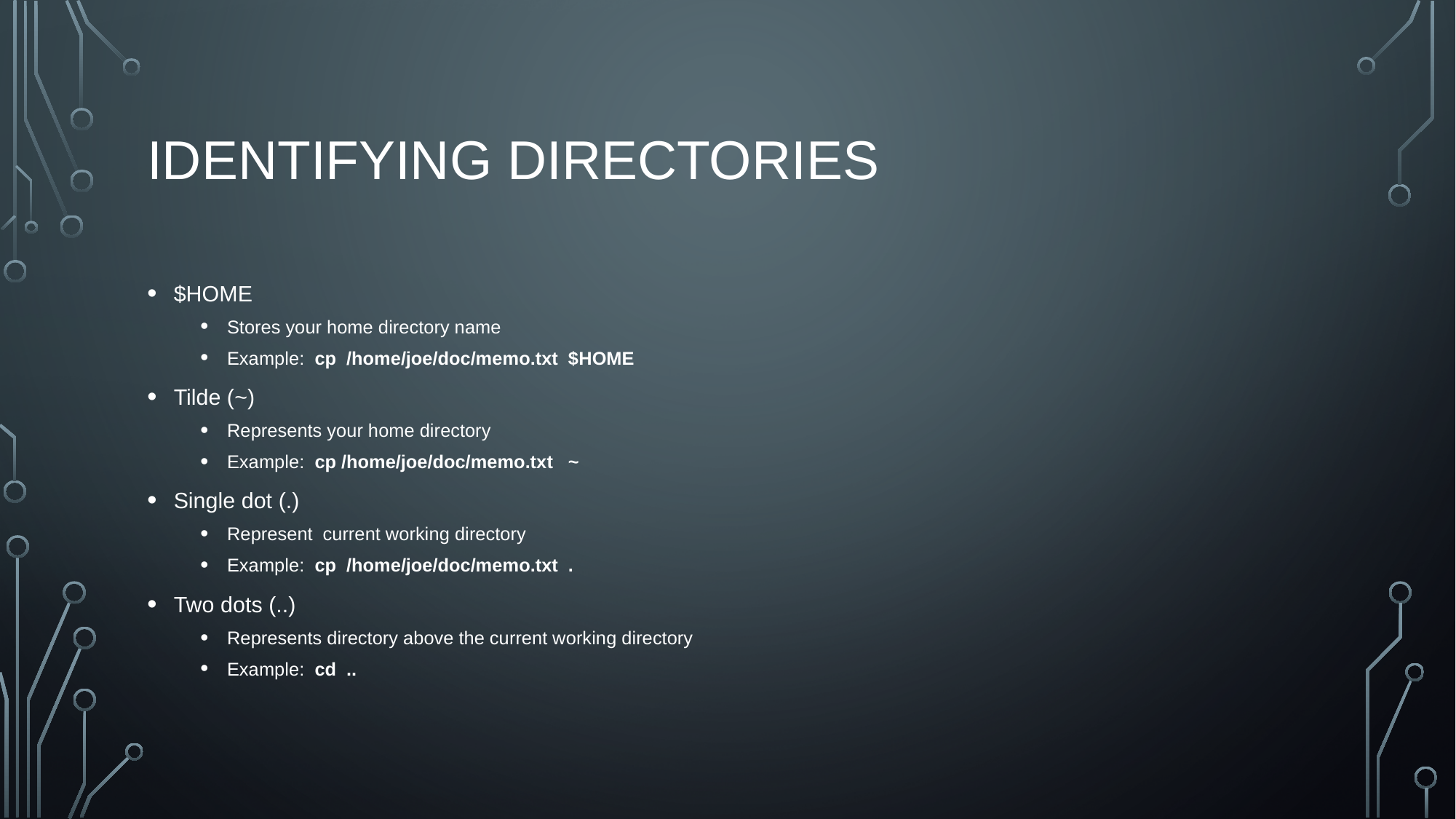

# Identifying Directories
$HOME
Stores your home directory name
Example:  cp  /home/joe/doc/memo.txt  $HOME
Tilde (~)
Represents your home directory
Example:  cp /home/joe/doc/memo.txt   ~
Single dot (.)
Represent  current working directory
Example:  cp  /home/joe/doc/memo.txt  .
Two dots (..)
Represents directory above the current working directory
Example:  cd  ..